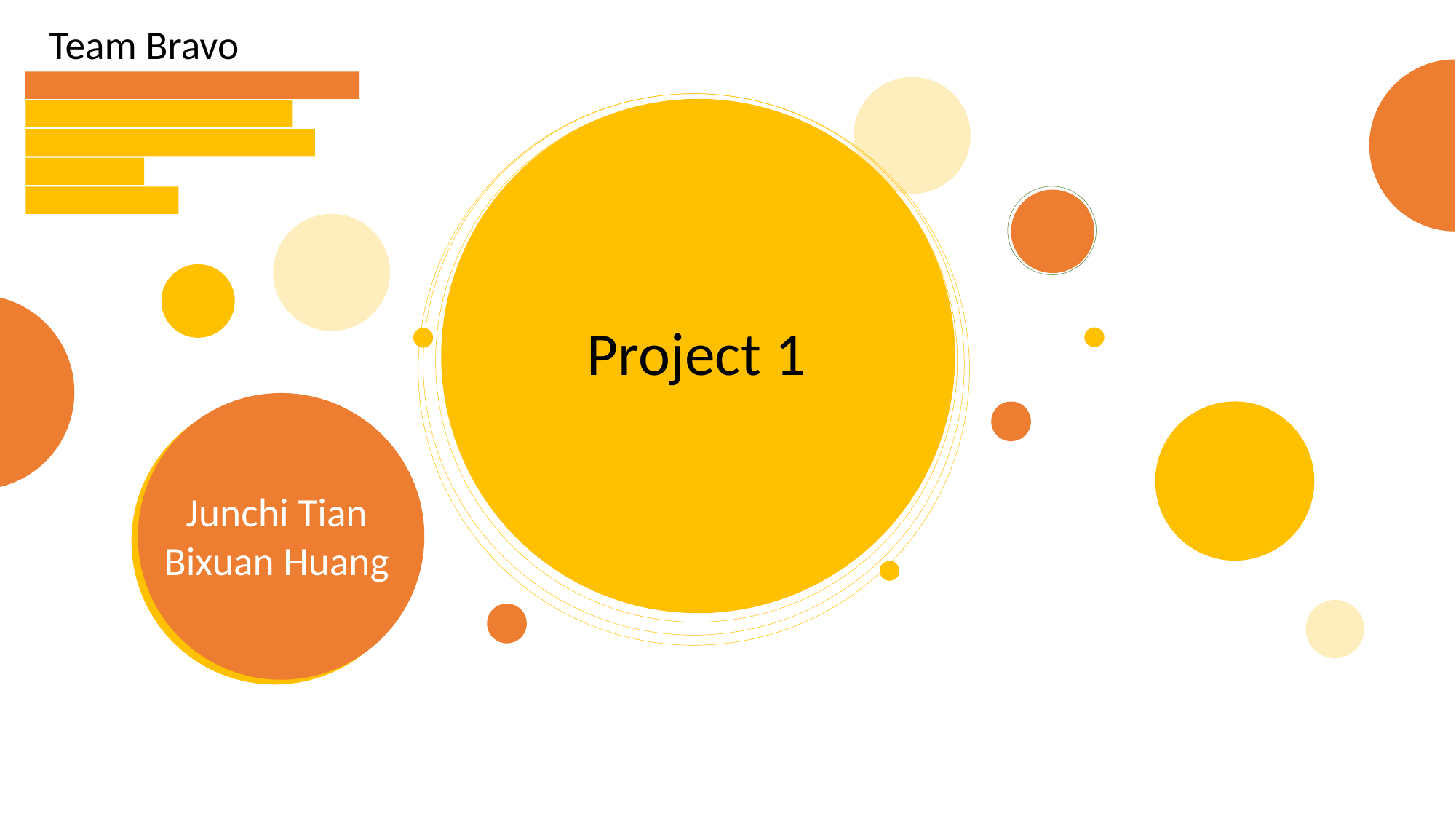

Team Bravo

Project 1

Junchi Tian
Bixuan Huang